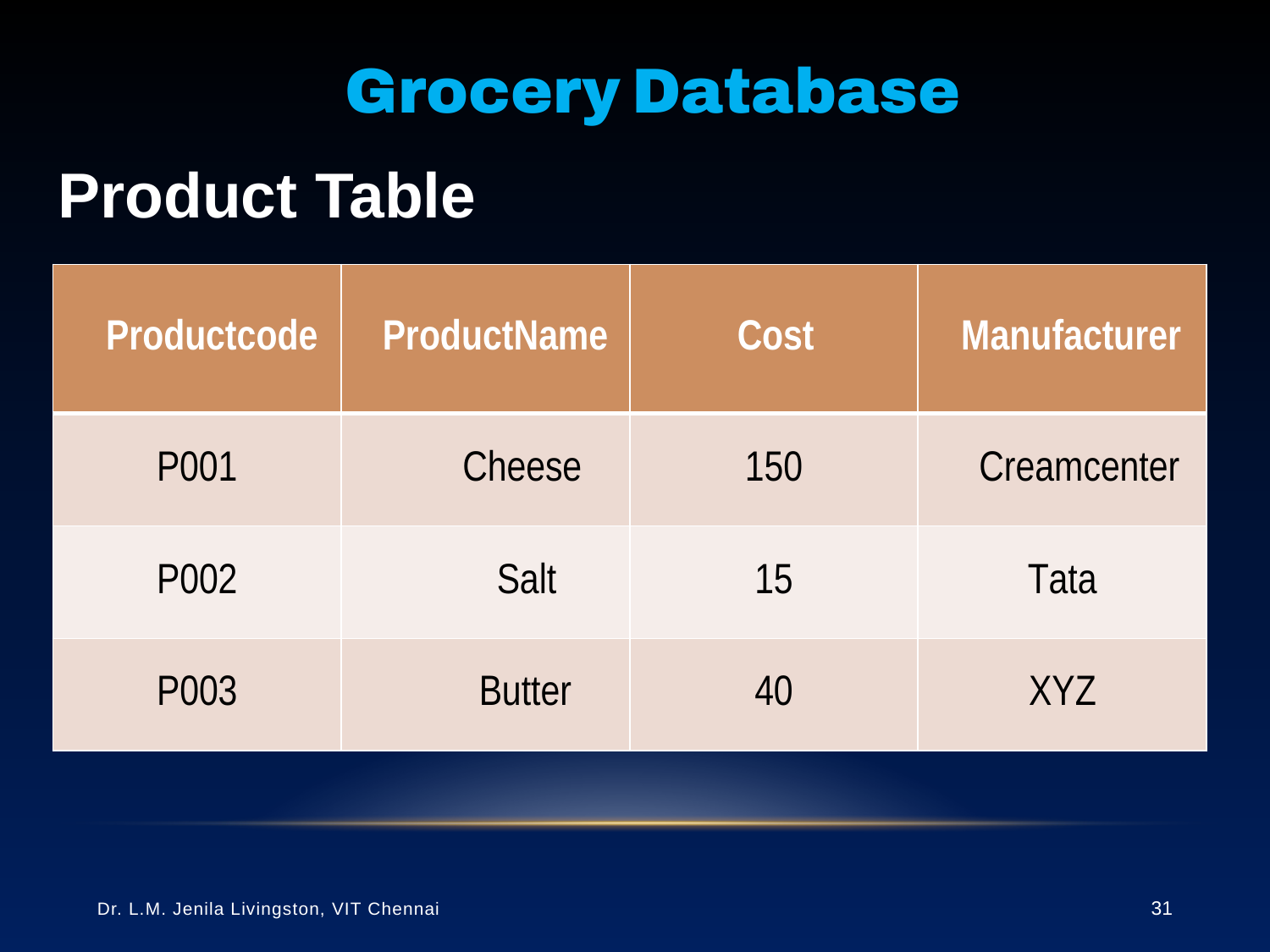

Grocery	Database
Product Table
| Productcode | ProductName | Cost | Manufacturer |
| --- | --- | --- | --- |
| P001 | Cheese | 150 | Creamcenter |
| P002 | Salt | 15 | Tata |
| P003 | Butter | 40 | XYZ |

Dr. L.M. Jenila Livingston, VIT Chennai

31